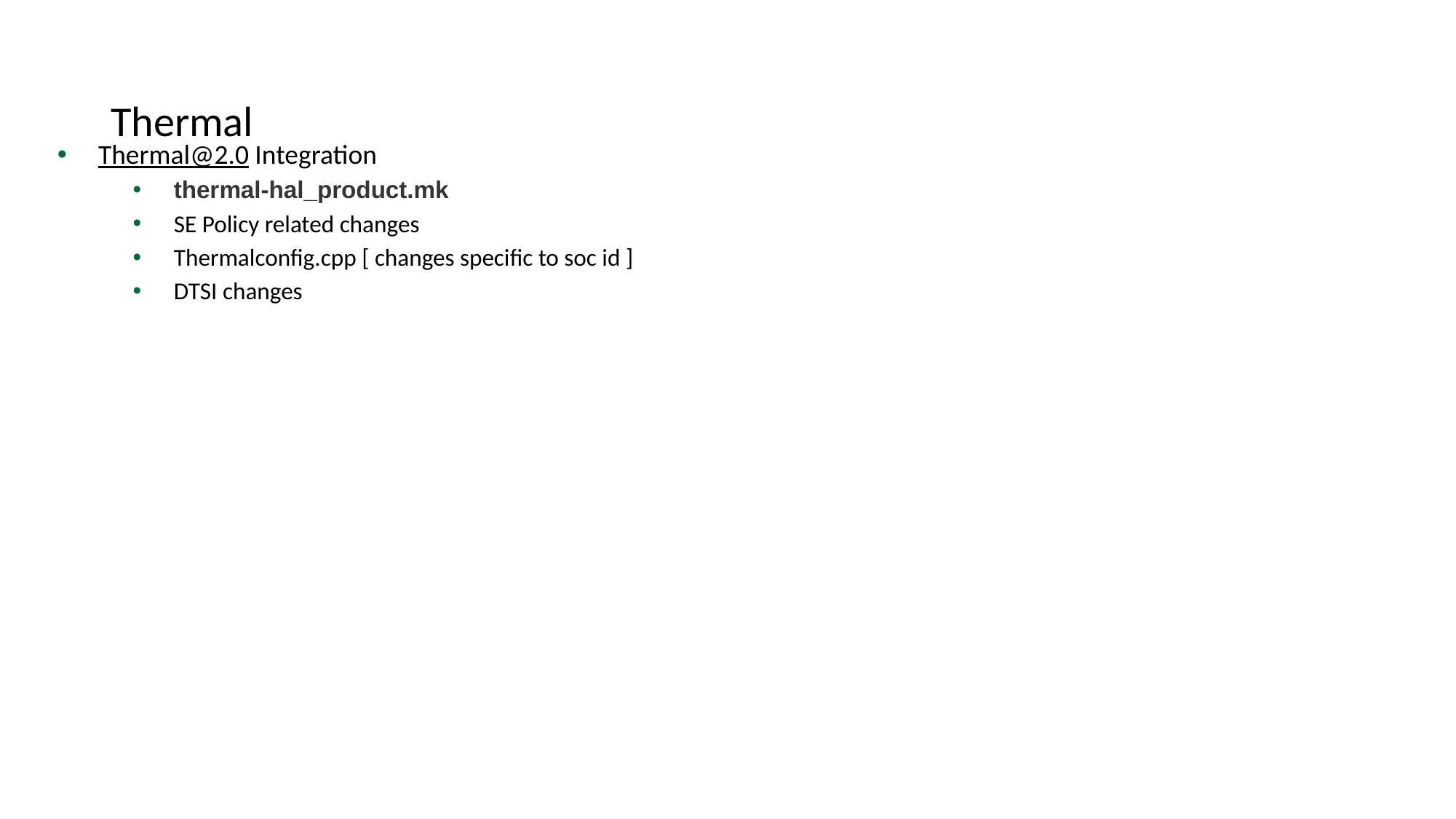

# Thermal
Thermal@2.0 Integration
thermal-hal_product.mk
SE Policy related changes
Thermalconfig.cpp [ changes specific to soc id ]
DTSI changes